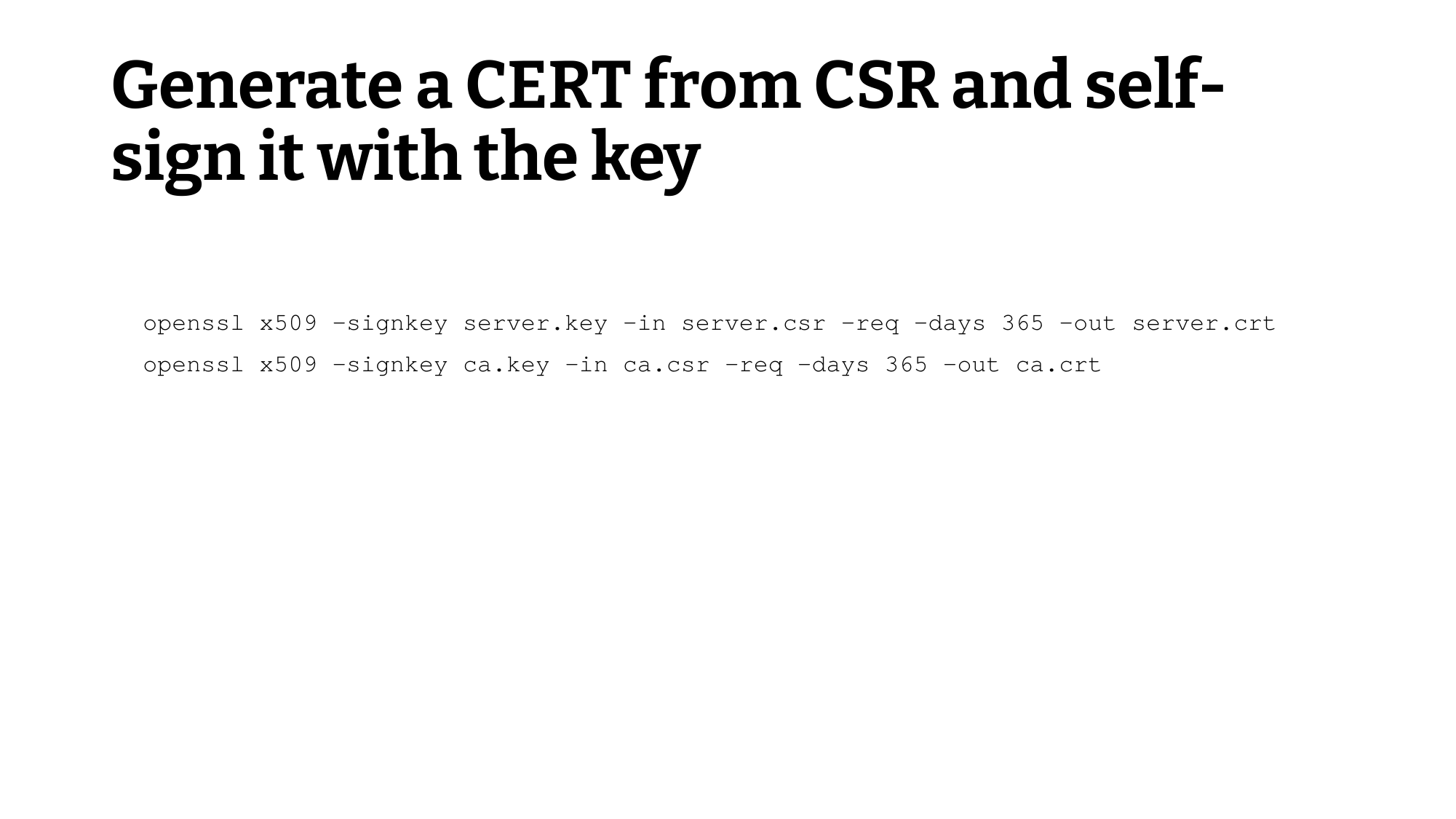

# Generate a CERT from CSR and self-sign it with the key
openssl x509 -signkey server.key -in server.csr -req -days 365 -out server.crt
openssl x509 -signkey ca.key -in ca.csr -req -days 365 -out ca.crt